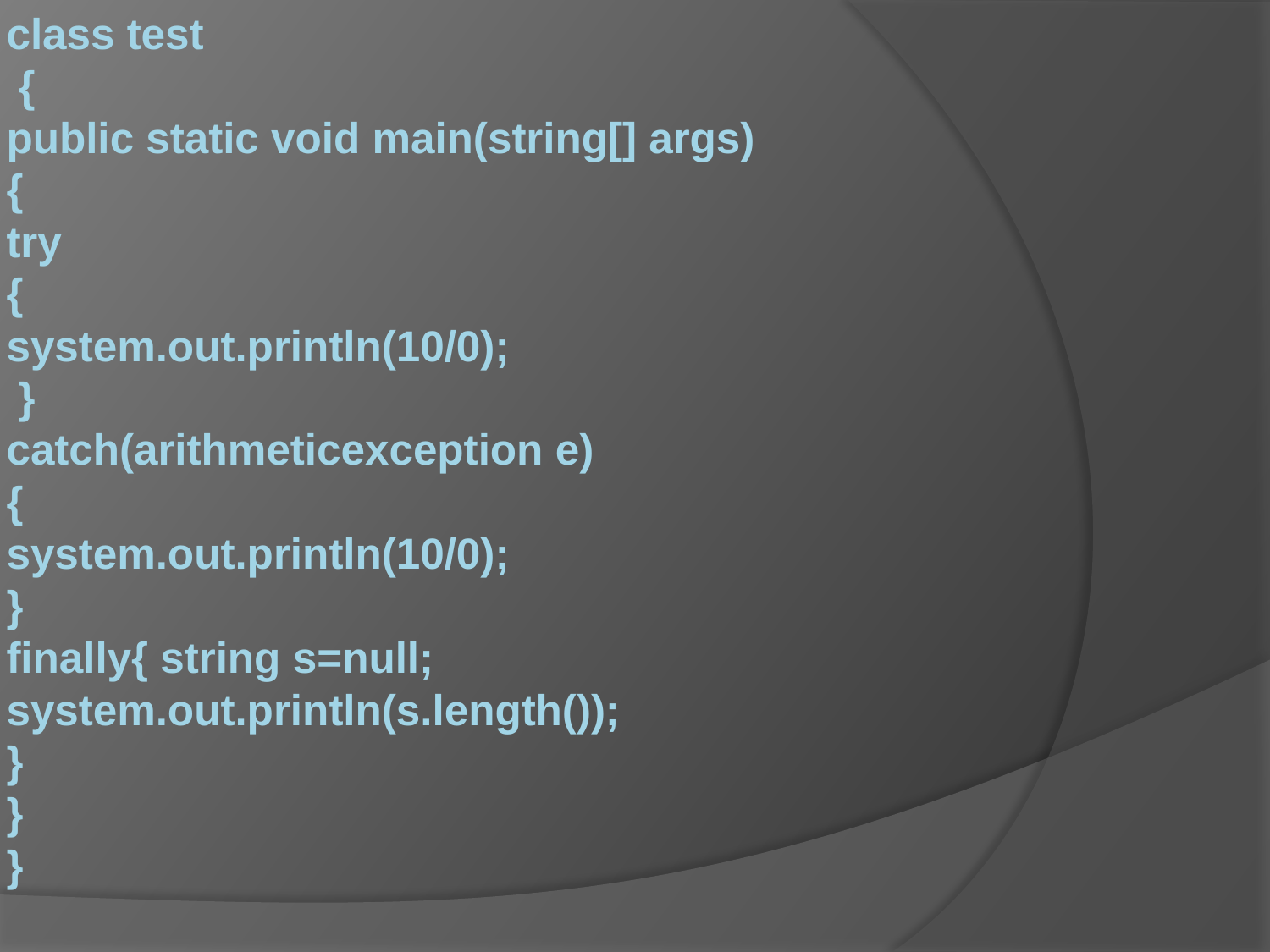

# class test { public static void main(string[] args) { try { system.out.println(10/0); } catch(arithmeticexception e) { system.out.println(10/0); } finally{ string s=null; system.out.println(s.length()); } } }